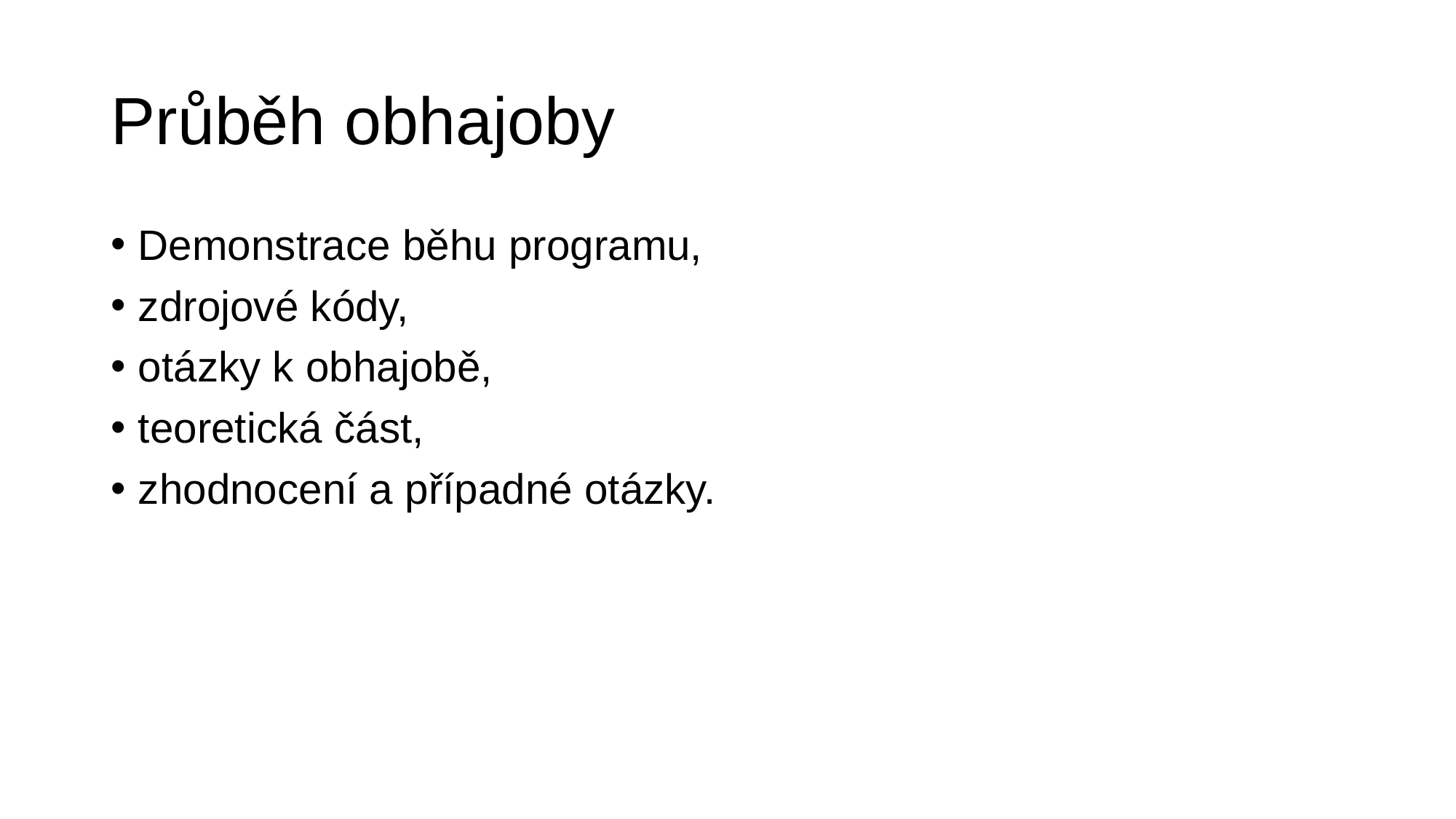

# Průběh obhajoby
Demonstrace běhu programu,
zdrojové kódy,
otázky k obhajobě,
teoretická část,
zhodnocení a případné otázky.